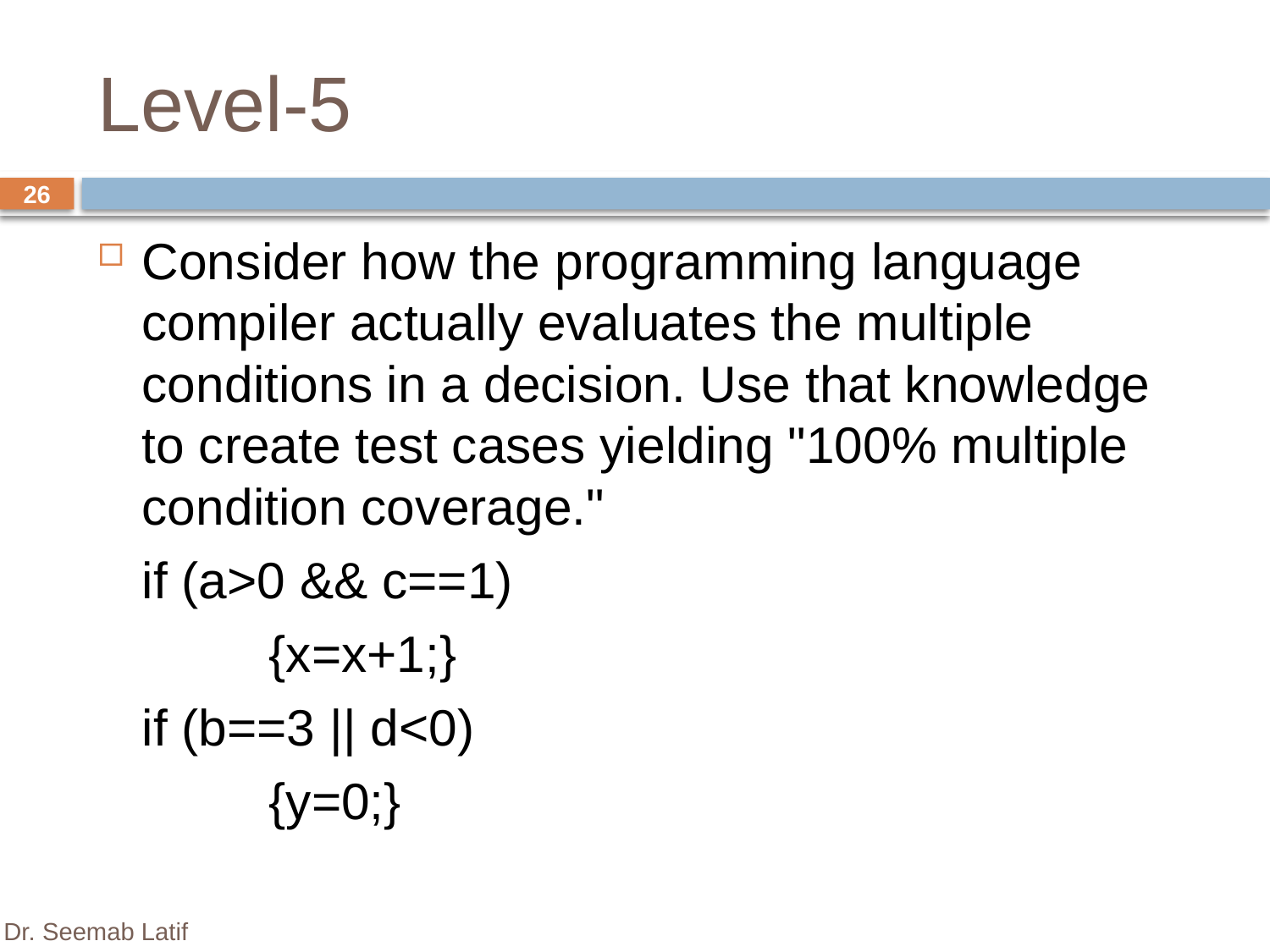

# Level-5
26
Consider how the programming language compiler actually evaluates the multiple conditions in a decision. Use that knowledge to create test cases yielding "100% multiple condition coverage."
	if (a>0 && c==1)
		{x=x+1;}
	if (b==3 || d<0)
		{y=0;}